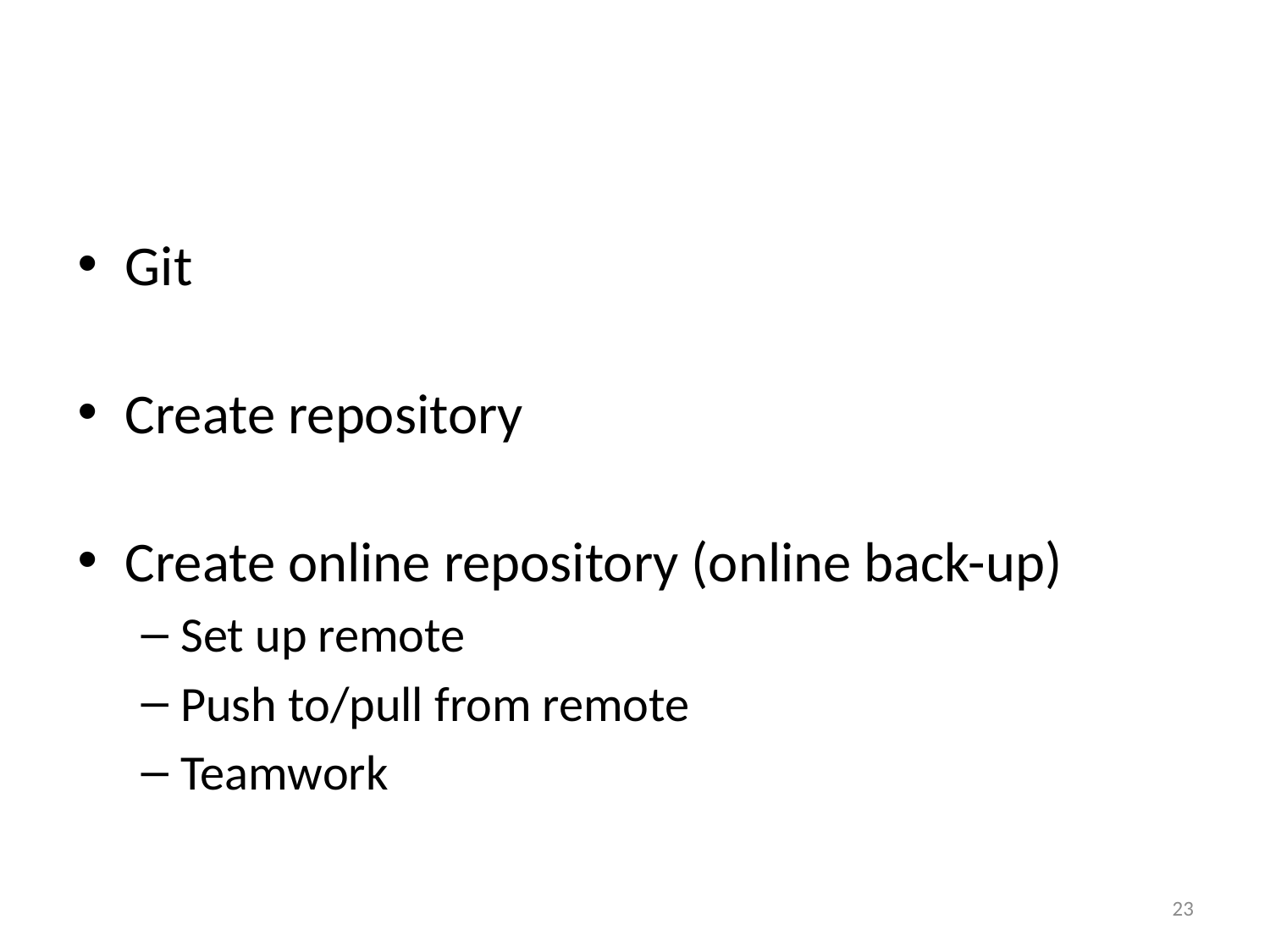

#
Git

Create repository

Create online repository (online back-up)
Set up remote
Push to/pull from remote
Teamwork

23